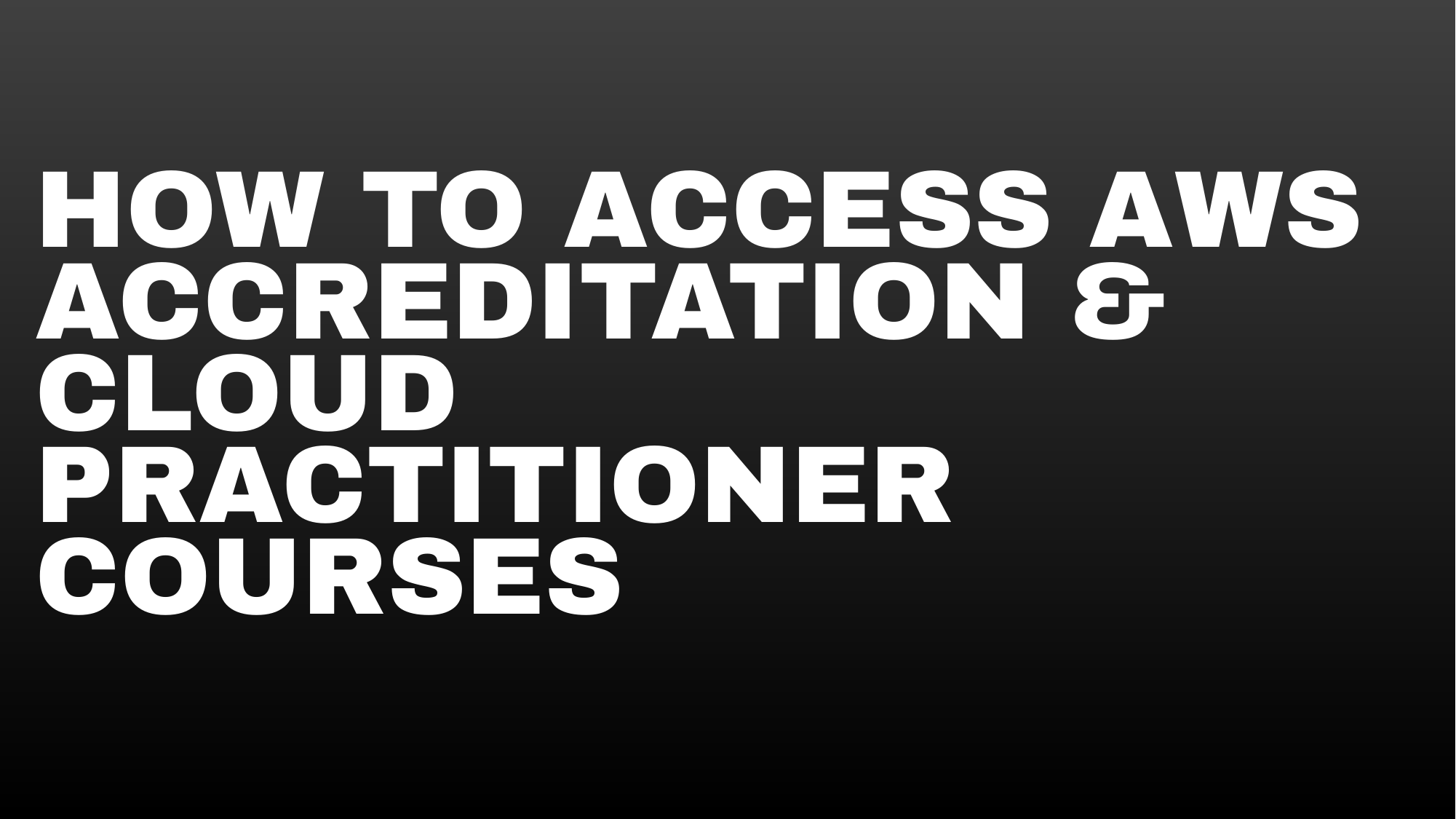

# How to access AWS Accreditation & Cloud Practitioner courses